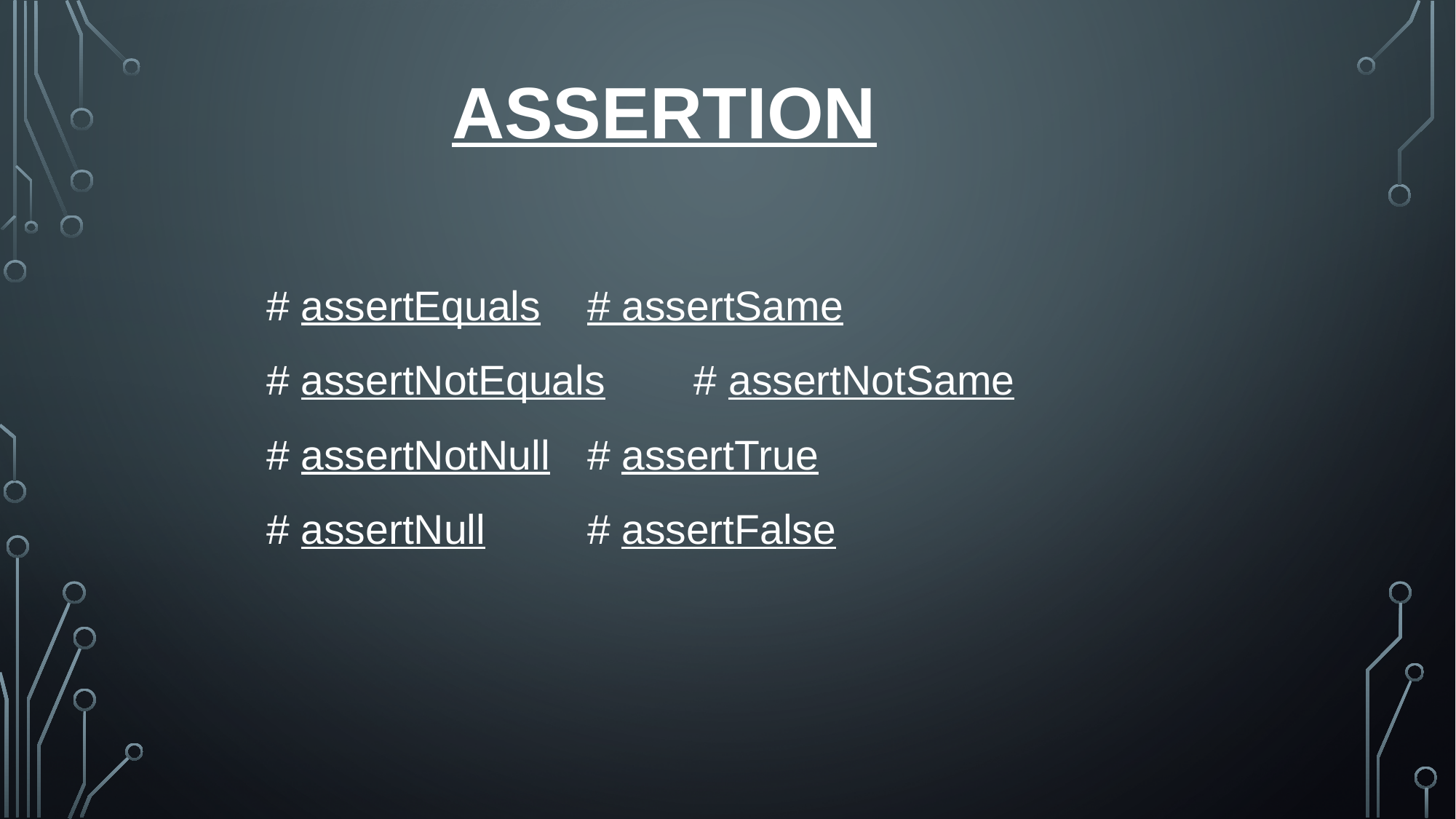

# Assertion
# assertEquals		# assertSame
# assertNotEquals		# assertNotSame
# assertNotNull		# assertTrue
# assertNull			# assertFalse